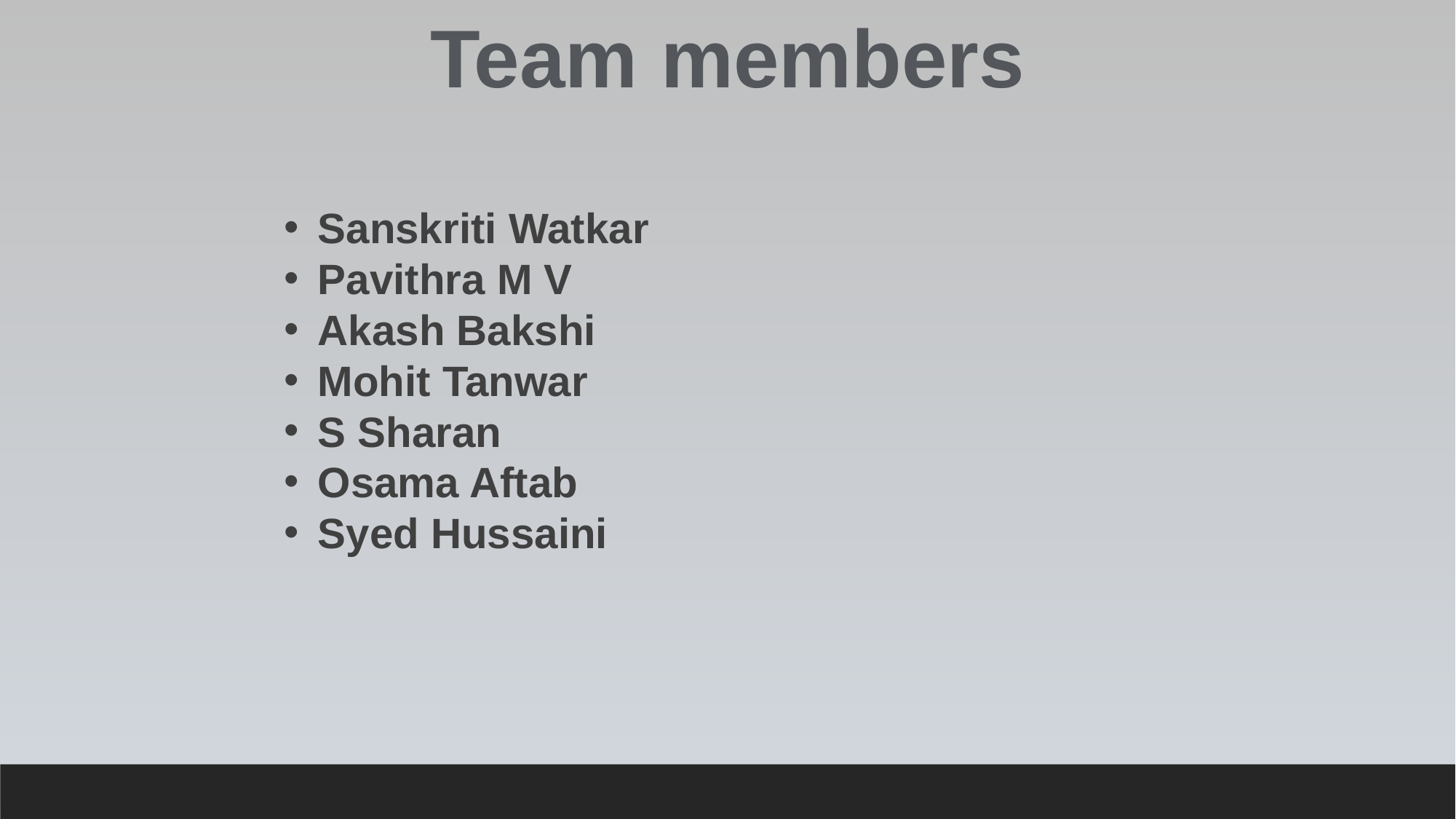

Team members
Sanskriti Watkar
Pavithra M V
Akash Bakshi
Mohit Tanwar
S Sharan
Osama Aftab
Syed Hussaini